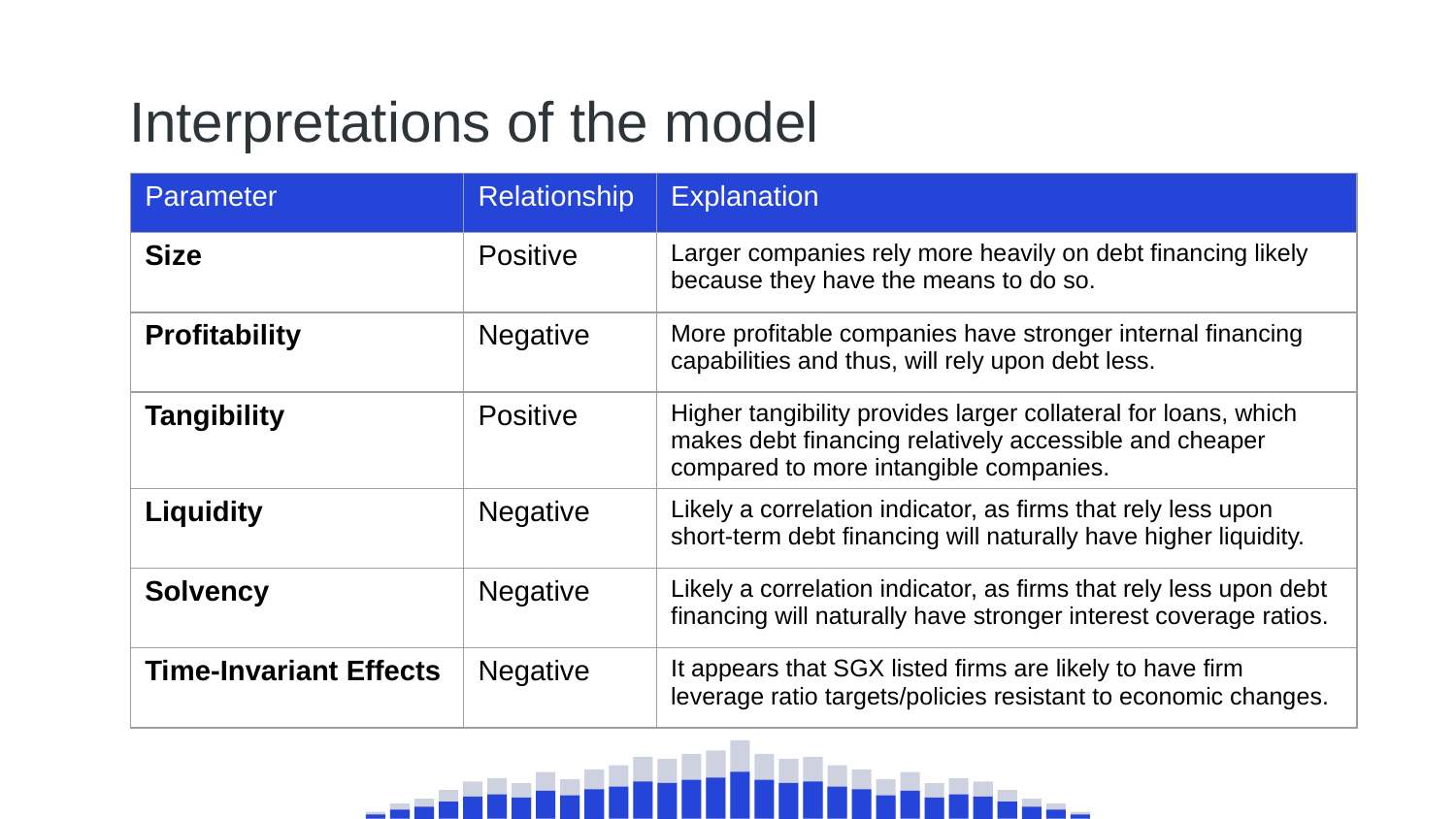

# Interpretations of the model
| Parameter | Relationship | Explanation |
| --- | --- | --- |
| Size | Positive | Larger companies rely more heavily on debt financing likely because they have the means to do so. |
| Profitability | Negative | More profitable companies have stronger internal financing capabilities and thus, will rely upon debt less. |
| Tangibility | Positive | Higher tangibility provides larger collateral for loans, which makes debt financing relatively accessible and cheaper compared to more intangible companies. |
| Liquidity | Negative | Likely a correlation indicator, as firms that rely less upon short-term debt financing will naturally have higher liquidity. |
| Solvency | Negative | Likely a correlation indicator, as firms that rely less upon debt financing will naturally have stronger interest coverage ratios. |
| Time-Invariant Effects | Negative | It appears that SGX listed firms are likely to have firm leverage ratio targets/policies resistant to economic changes. |